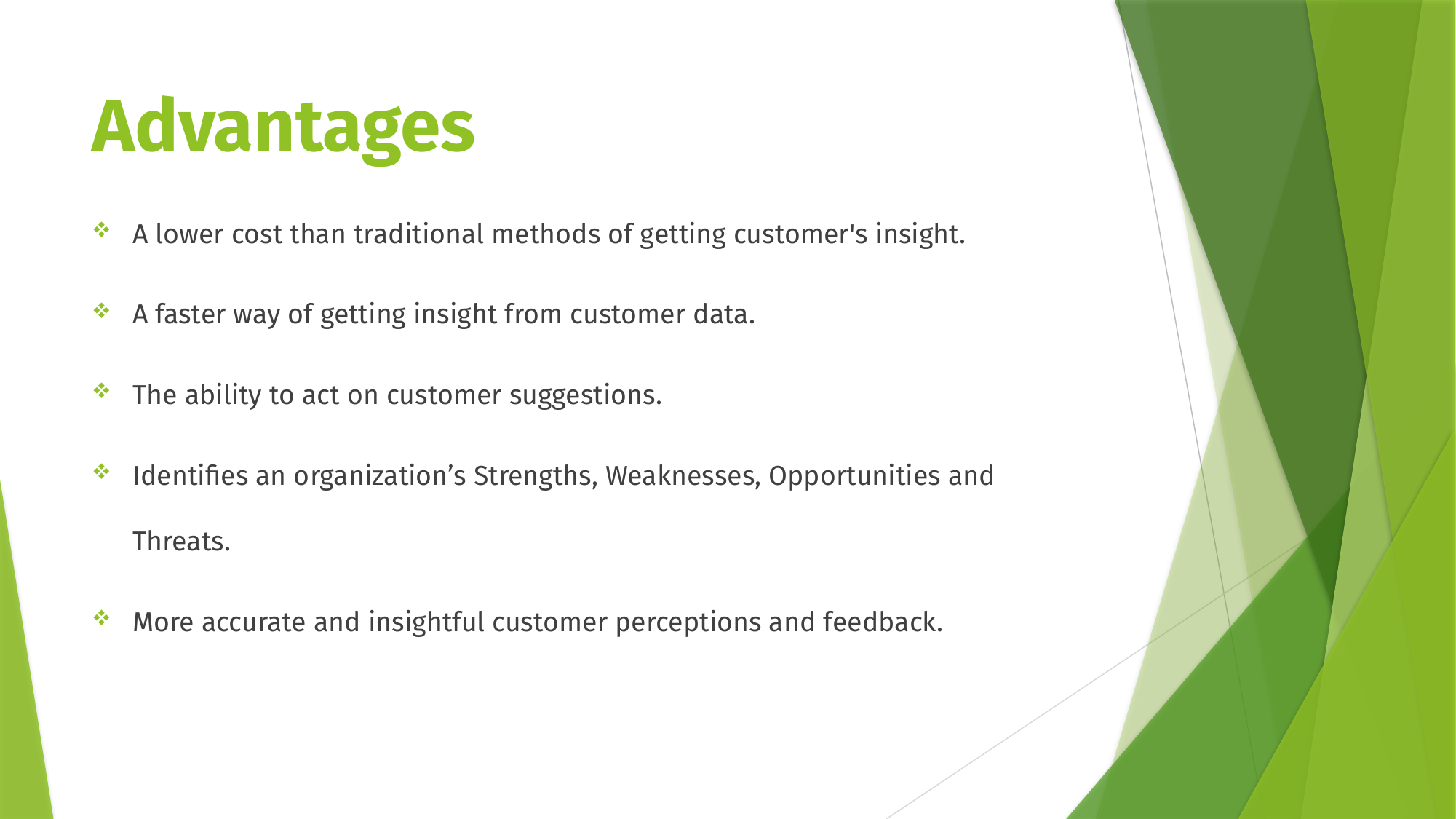

# Advantages
A lower cost than traditional methods of getting customer's insight.
A faster way of getting insight from customer data.
The ability to act on customer suggestions.
Identifies an organization’s Strengths, Weaknesses, Opportunities and Threats.
More accurate and insightful customer perceptions and feedback.